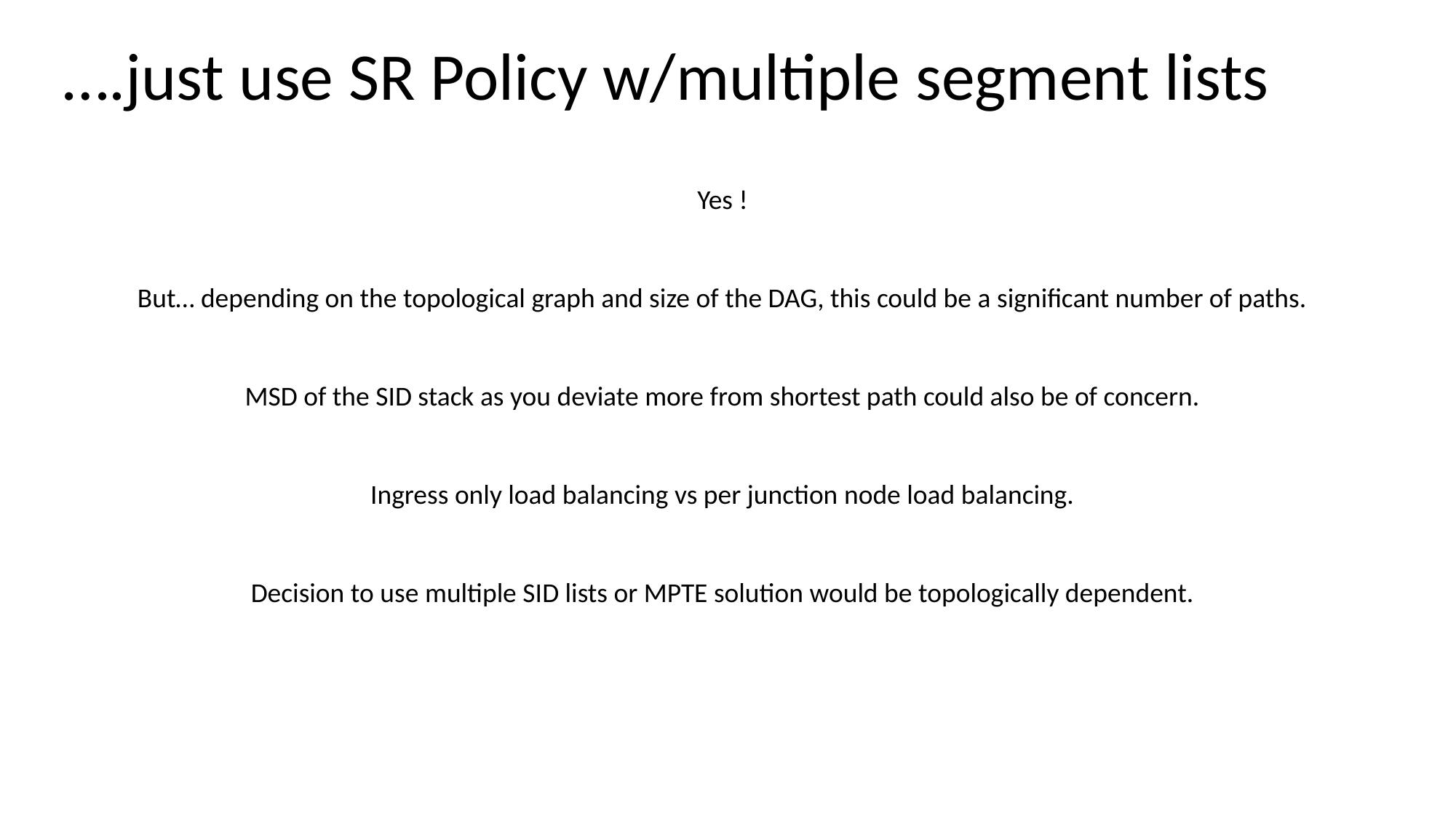

# ….just use SR Policy w/multiple segment lists
Yes !

But… depending on the topological graph and size of the DAG, this could be a significant number of paths.

MSD of the SID stack as you deviate more from shortest path could also be of concern.

Ingress only load balancing vs per junction node load balancing.

Decision to use multiple SID lists or MPTE solution would be topologically dependent.